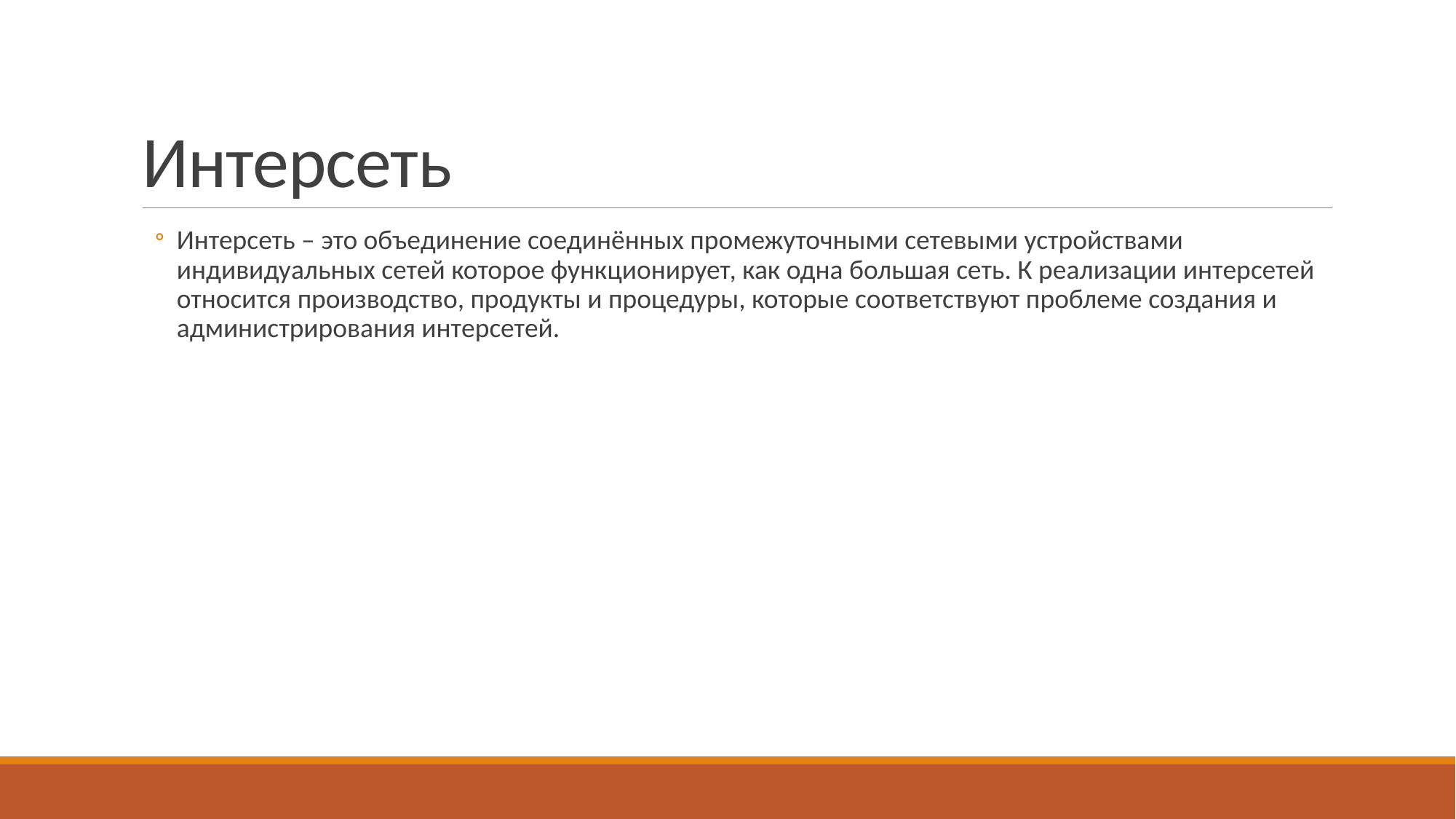

# Интерсеть
Интерсеть – это объединение соединённых промежуточными сетевыми устройствами индивидуальных сетей которое функционирует, как одна большая сеть. К реализации интерсетей относится производство, продукты и процедуры, которые соответствуют проблеме создания и администрирования интерсетей.